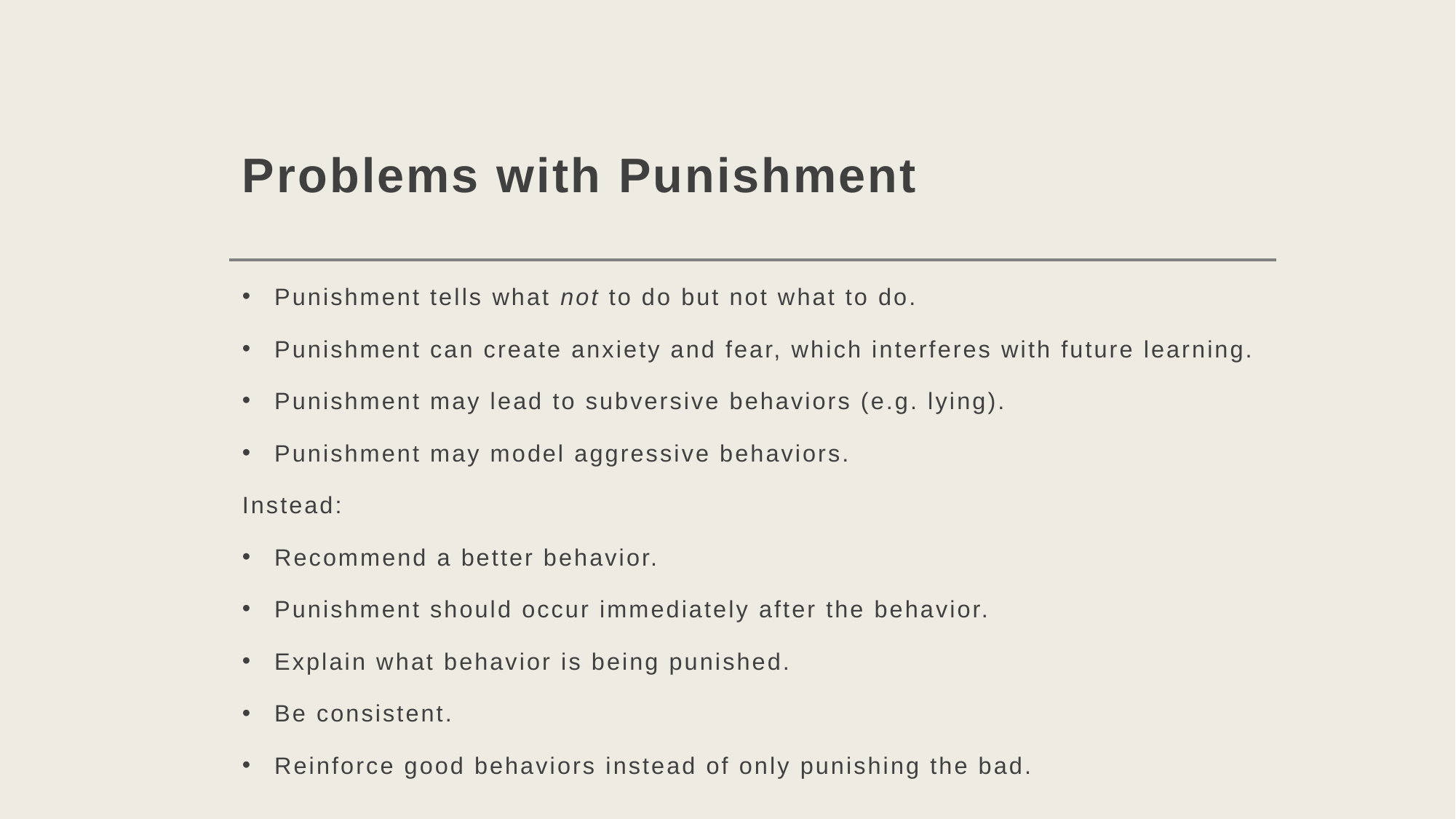

# Problems with Punishment
Punishment tells what not to do but not what to do.
Punishment can create anxiety and fear, which interferes with future learning.
Punishment may lead to subversive behaviors (e.g. lying).
Punishment may model aggressive behaviors.
Instead:
Recommend a better behavior.
Punishment should occur immediately after the behavior.
Explain what behavior is being punished.
Be consistent.
Reinforce good behaviors instead of only punishing the bad.